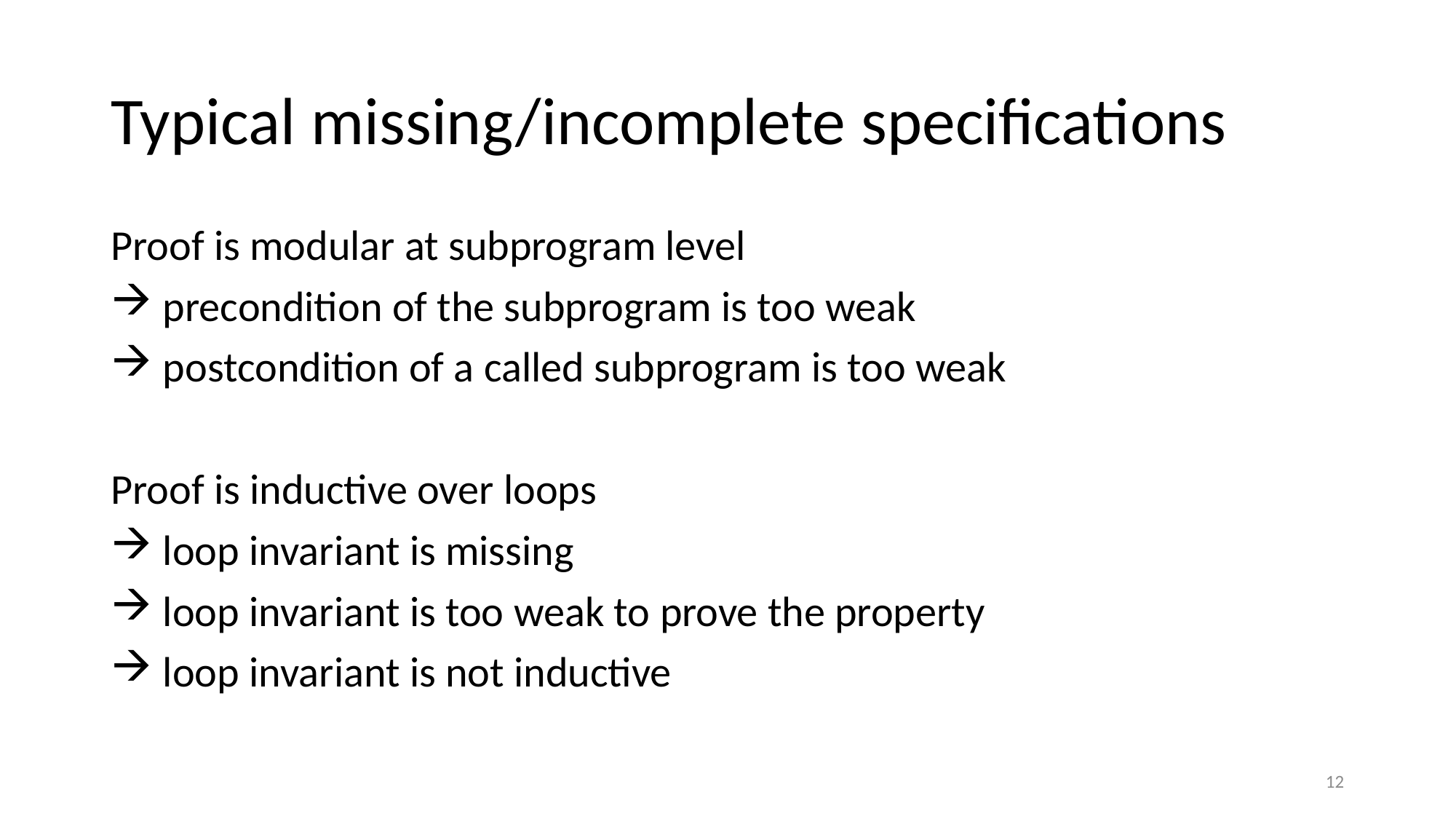

# Typical missing/incomplete specifications
Proof is modular at subprogram level
 precondition of the subprogram is too weak
 postcondition of a called subprogram is too weak

Proof is inductive over loops
 loop invariant is missing
 loop invariant is too weak to prove the property
 loop invariant is not inductive
12